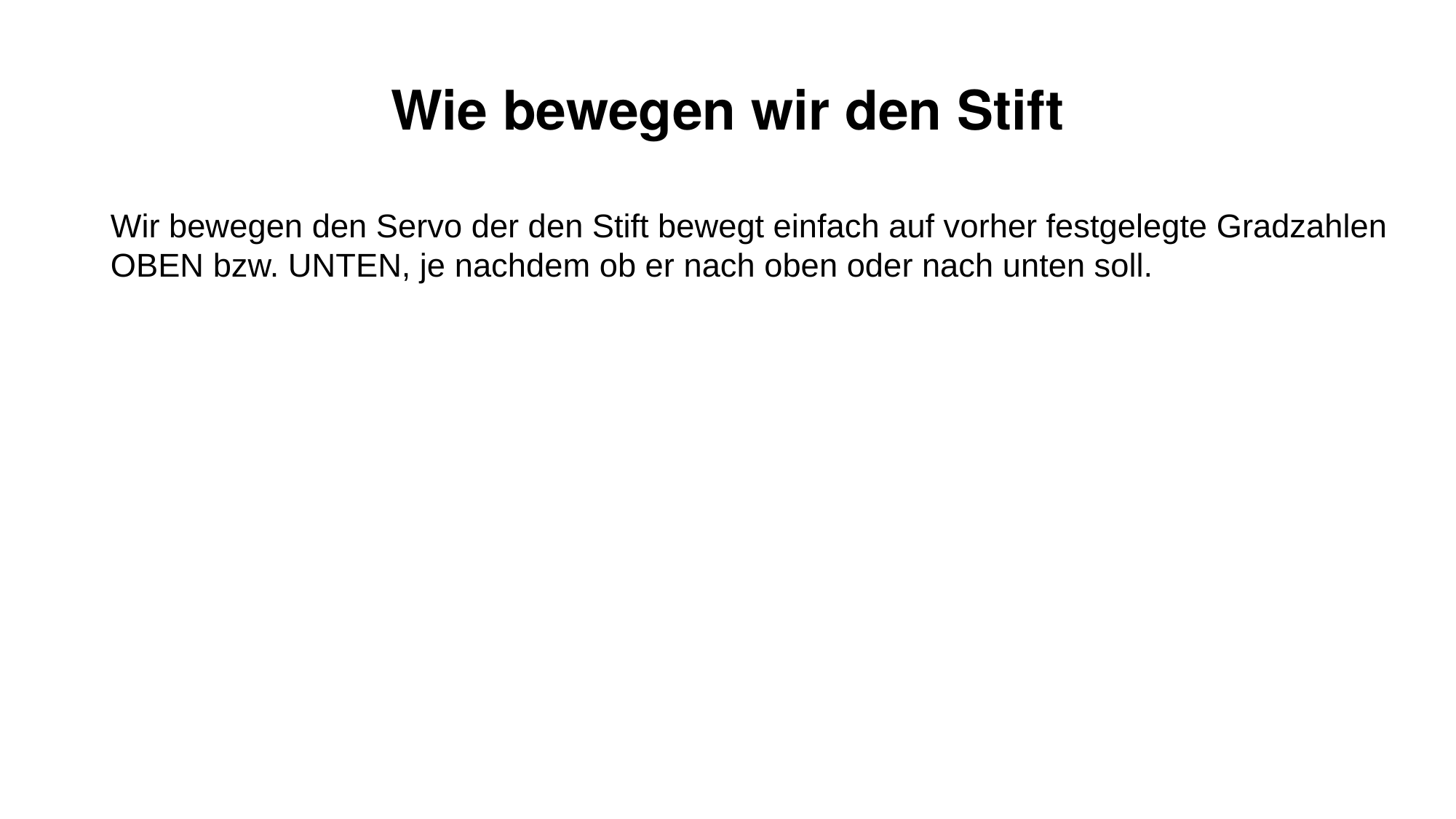

# Wie bewegen wir den Stift
Wir bewegen den Servo der den Stift bewegt einfach auf vorher festgelegte Gradzahlen
OBEN bzw. UNTEN, je nachdem ob er nach oben oder nach unten soll.